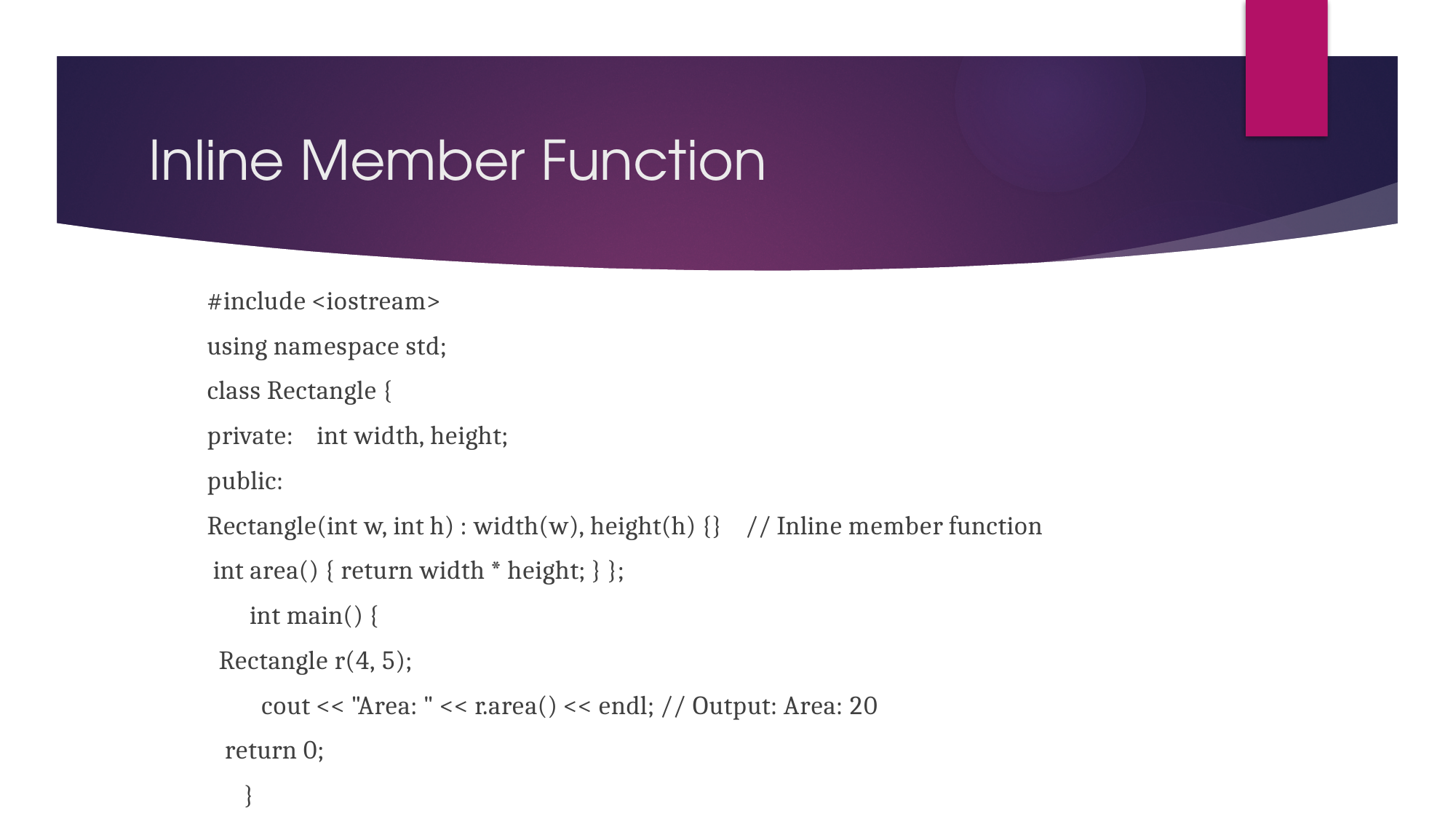

# Inline Member Function
          #include <iostream>
          using namespace std;
          class Rectangle {
          private:    int width, height;
          public:
          Rectangle(int w, int h) : width(w), height(h) {}    // Inline member function
           int area() { return width * height; } };
	 int main() {
            Rectangle r(4, 5);
	   cout << "Area: " << r.area() << endl; // Output: Area: 20
             return 0;
	}